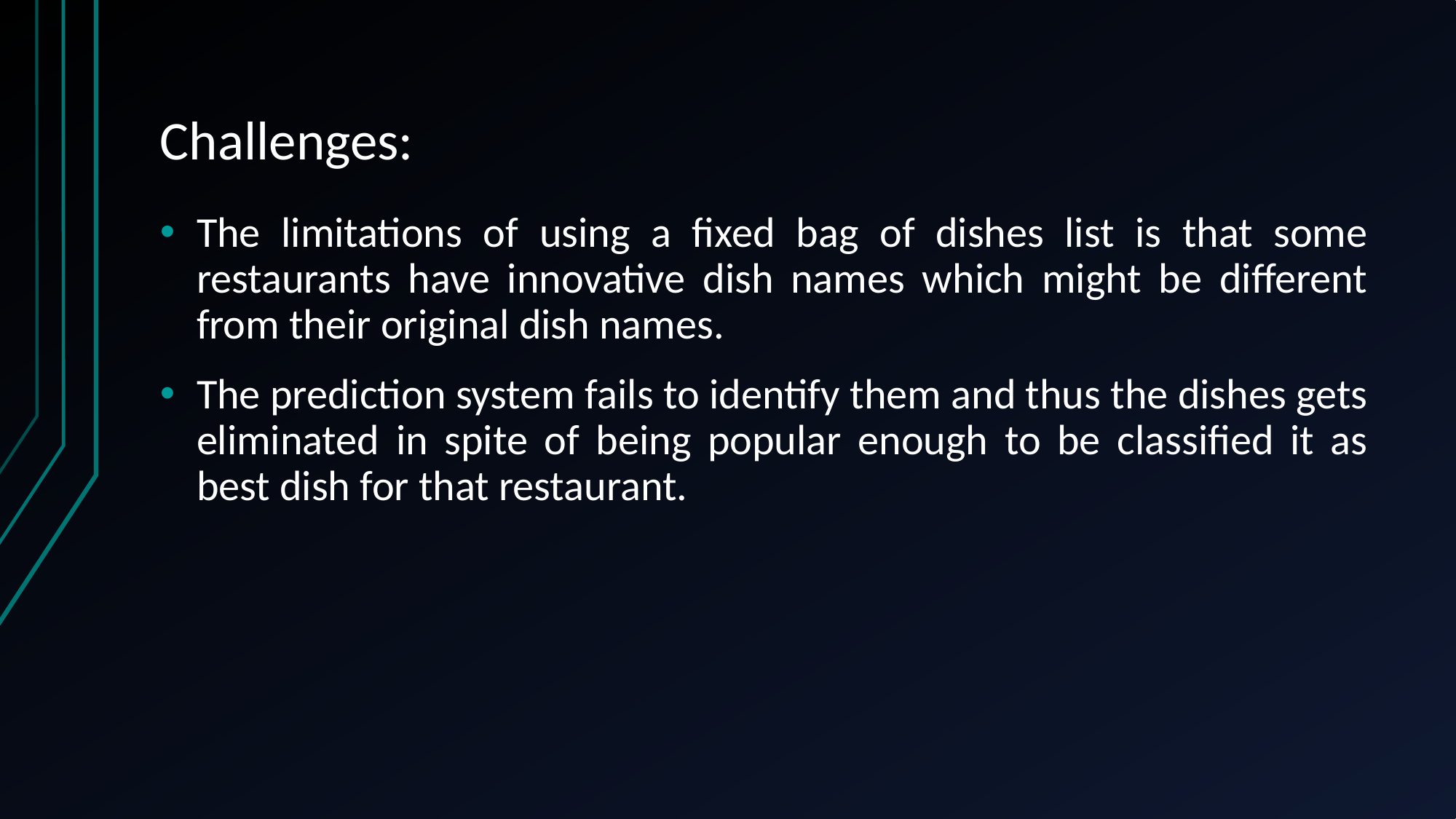

# Challenges:
The limitations of using a fixed bag of dishes list is that some restaurants have innovative dish names which might be different from their original dish names.
The prediction system fails to identify them and thus the dishes gets eliminated in spite of being popular enough to be classified it as best dish for that restaurant.